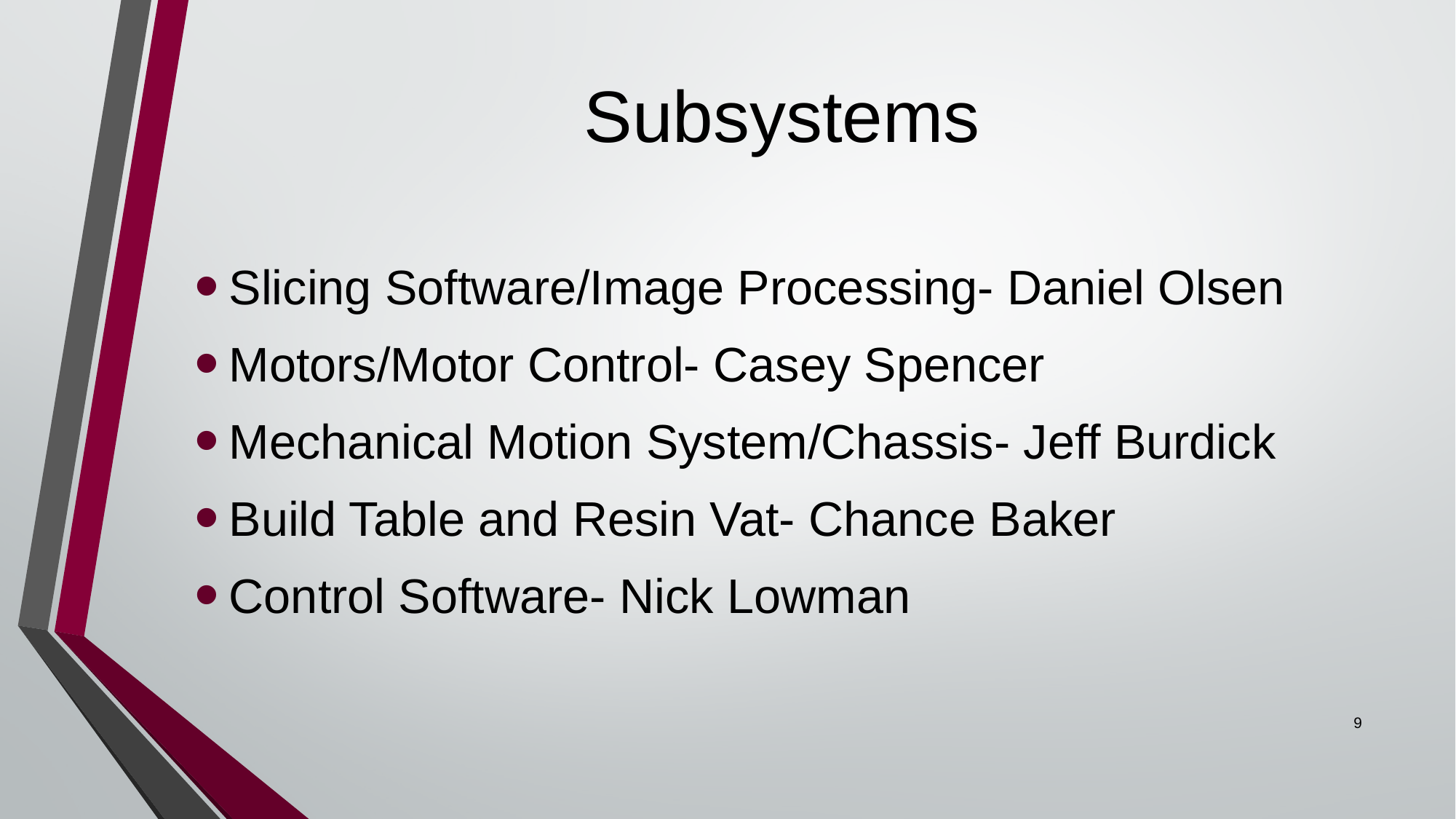

# Subsystems
Slicing Software/Image Processing- Daniel Olsen
Motors/Motor Control- Casey Spencer
Mechanical Motion System/Chassis- Jeff Burdick
Build Table and Resin Vat- Chance Baker
Control Software- Nick Lowman
9